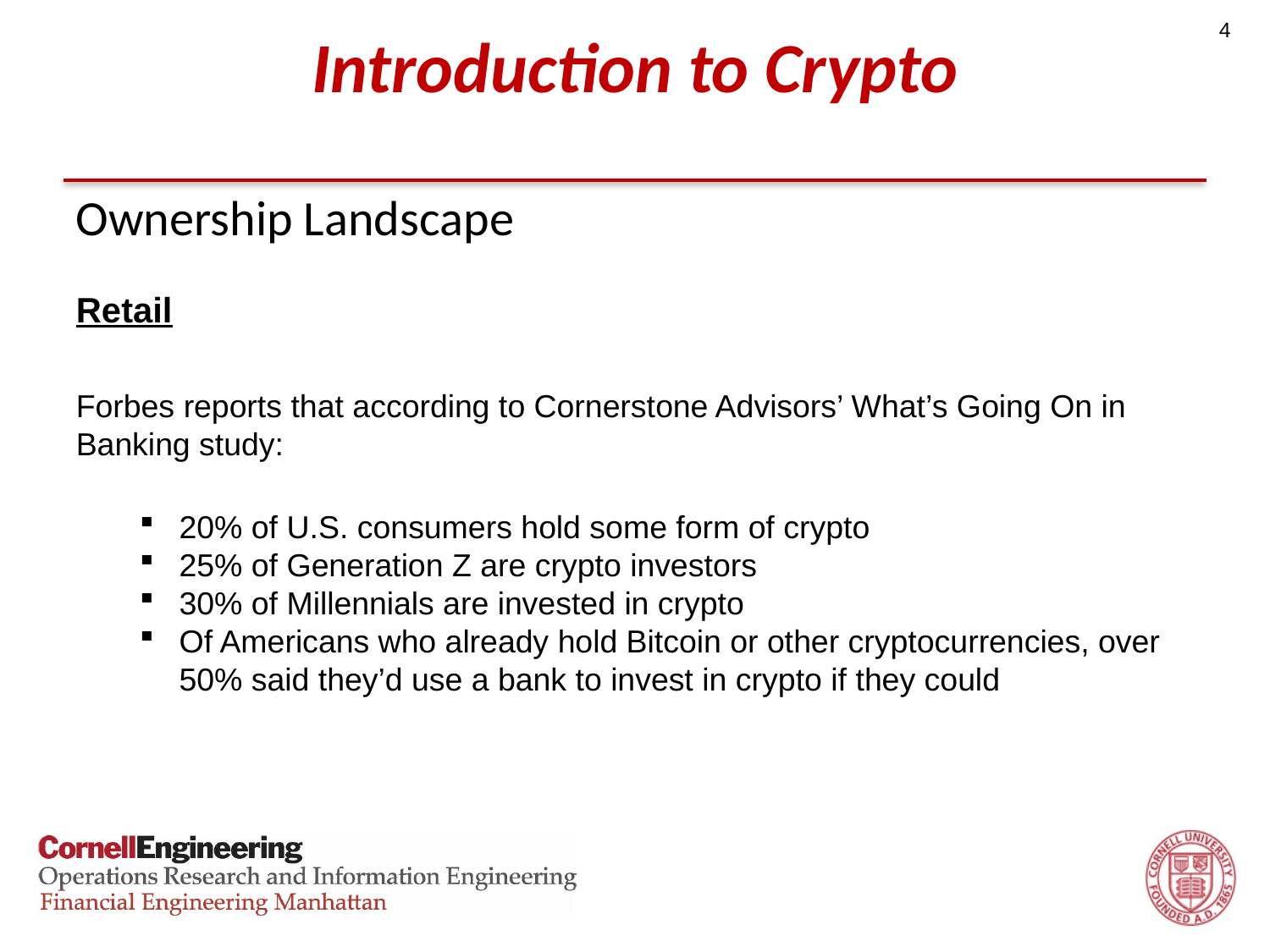

4
# Introduction to Crypto
Ownership Landscape

Retail

Forbes reports that according to Cornerstone Advisors’ What’s Going On in Banking study:

20% of U.S. consumers hold some form of crypto
25% of Generation Z are crypto investors
30% of Millennials are invested in crypto
Of Americans who already hold Bitcoin or other cryptocurrencies, over 50% said they’d use a bank to invest in crypto if they could